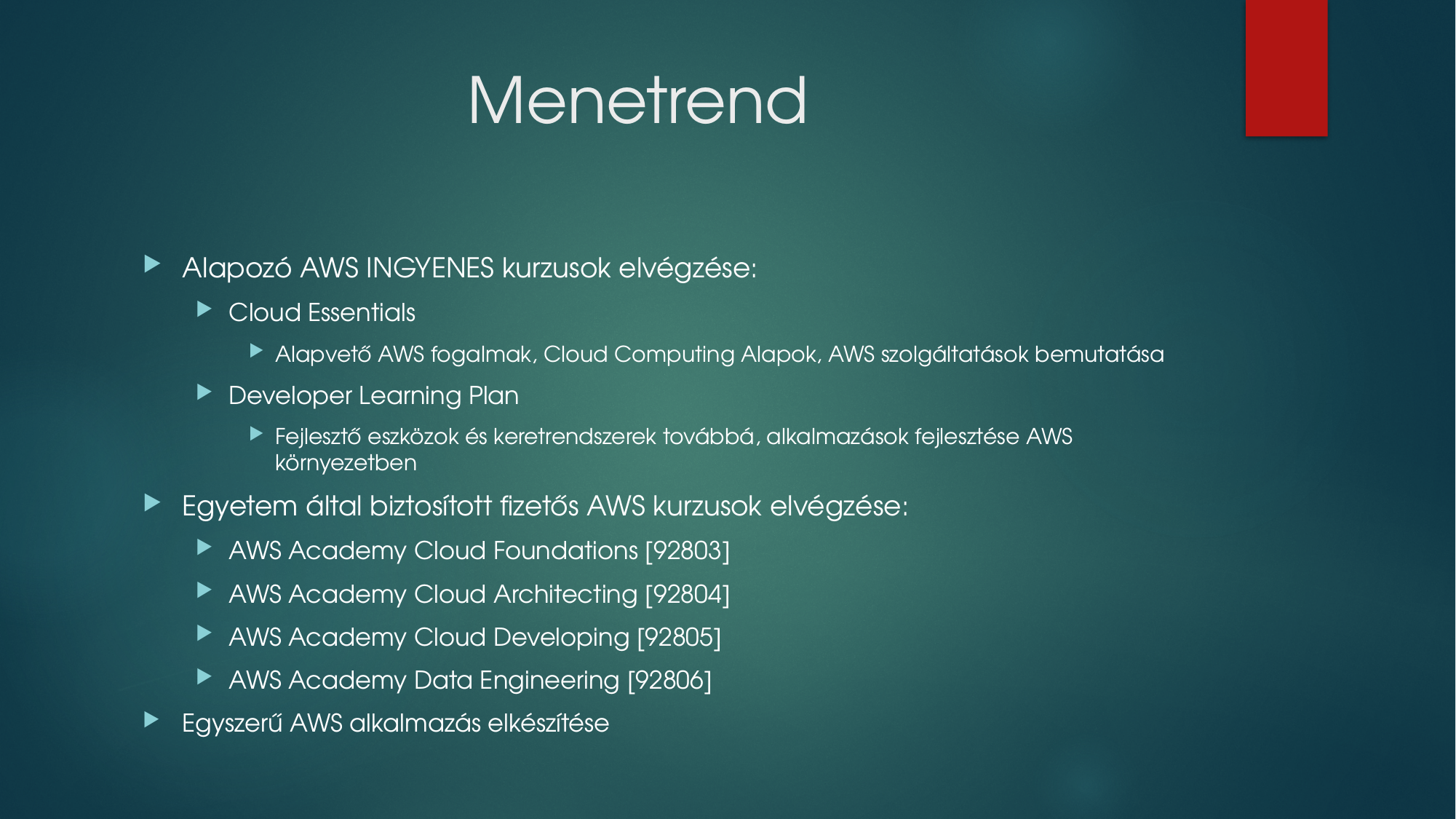

# Menetrend
Alapozó AWS INGYENES kurzusok elvégzése:
Cloud Essentials
Alapvető AWS fogalmak, Cloud Computing Alapok, AWS szolgáltatások bemutatása
Developer Learning Plan
Fejlesztő eszközok és keretrendszerek továbbá, alkalmazások fejlesztése AWS környezetben
Egyetem által biztosított fizetős AWS kurzusok elvégzése:
AWS Academy Cloud Foundations [92803]
AWS Academy Cloud Architecting [92804]
AWS Academy Cloud Developing [92805]
AWS Academy Data Engineering [92806]
Egyszerű AWS alkalmazás elkészítése